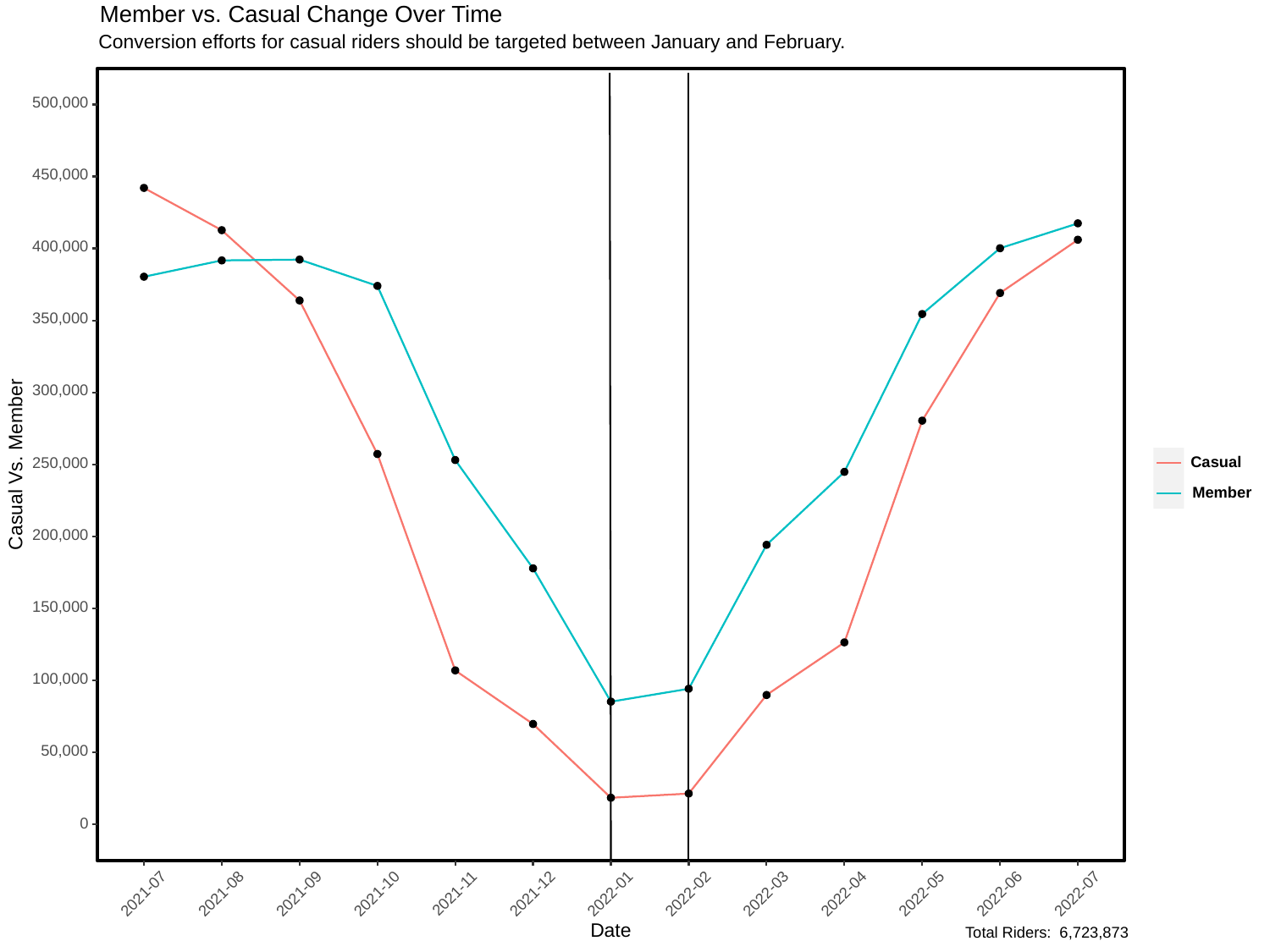

Member vs. Casual Change Over Time
Conversion efforts for casual riders should be targeted between January and February.

500,000

450,000

400,000

350,000

300,000

250,000
Casual Vs. Member
Casual

Member

200,000

150,000

100,000

50,000

0

2022-03
2021-07
2021-08
2021-09
2021-10
2021-11
2021-12
2022-01
2022-02
2022-04
2022-05
2022-06
2022-07
Date
Total Riders:  6,723,873